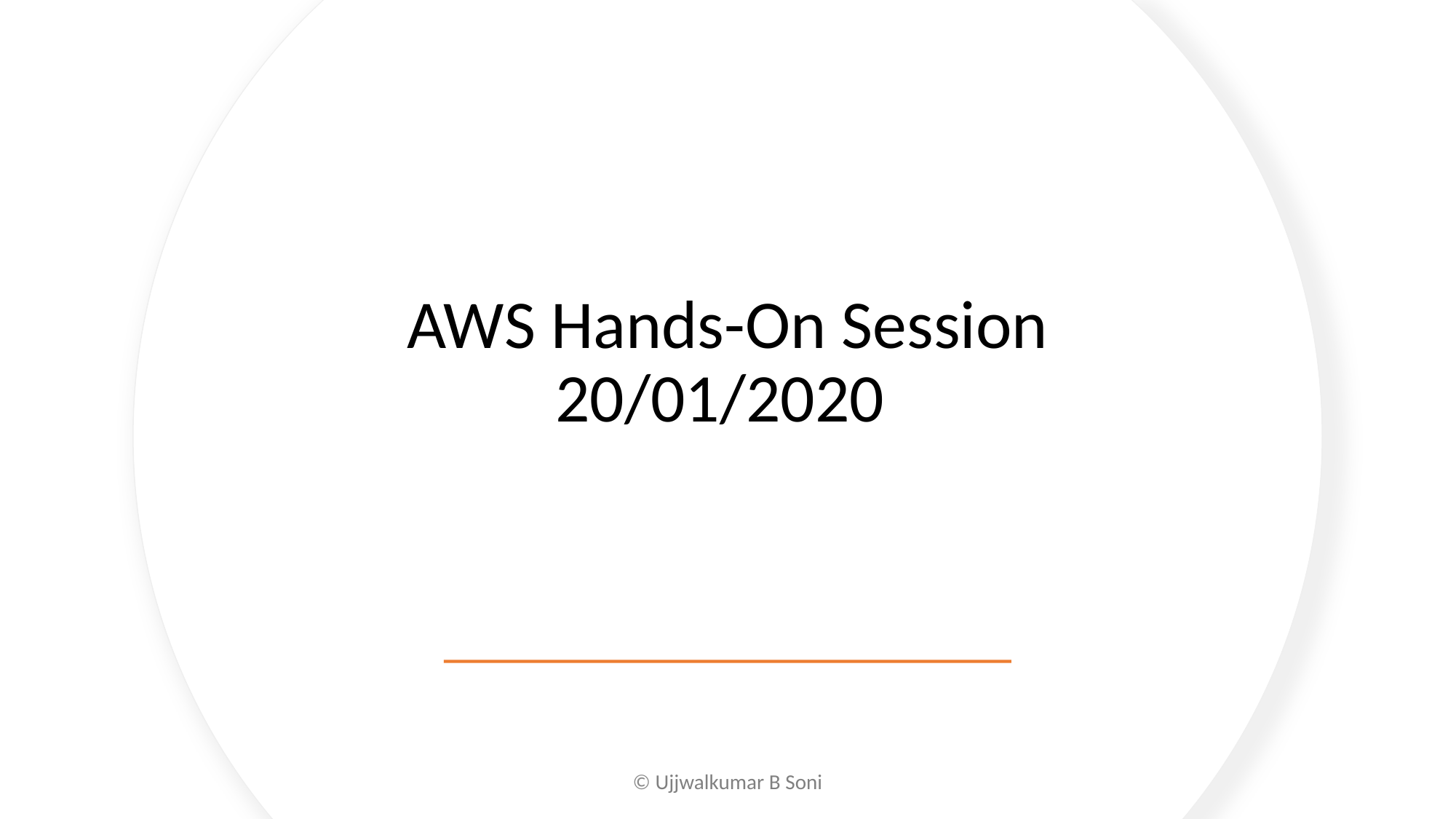

# AWS Hands-On Session 20/01/2020

© Ujjwalkumar B Soni